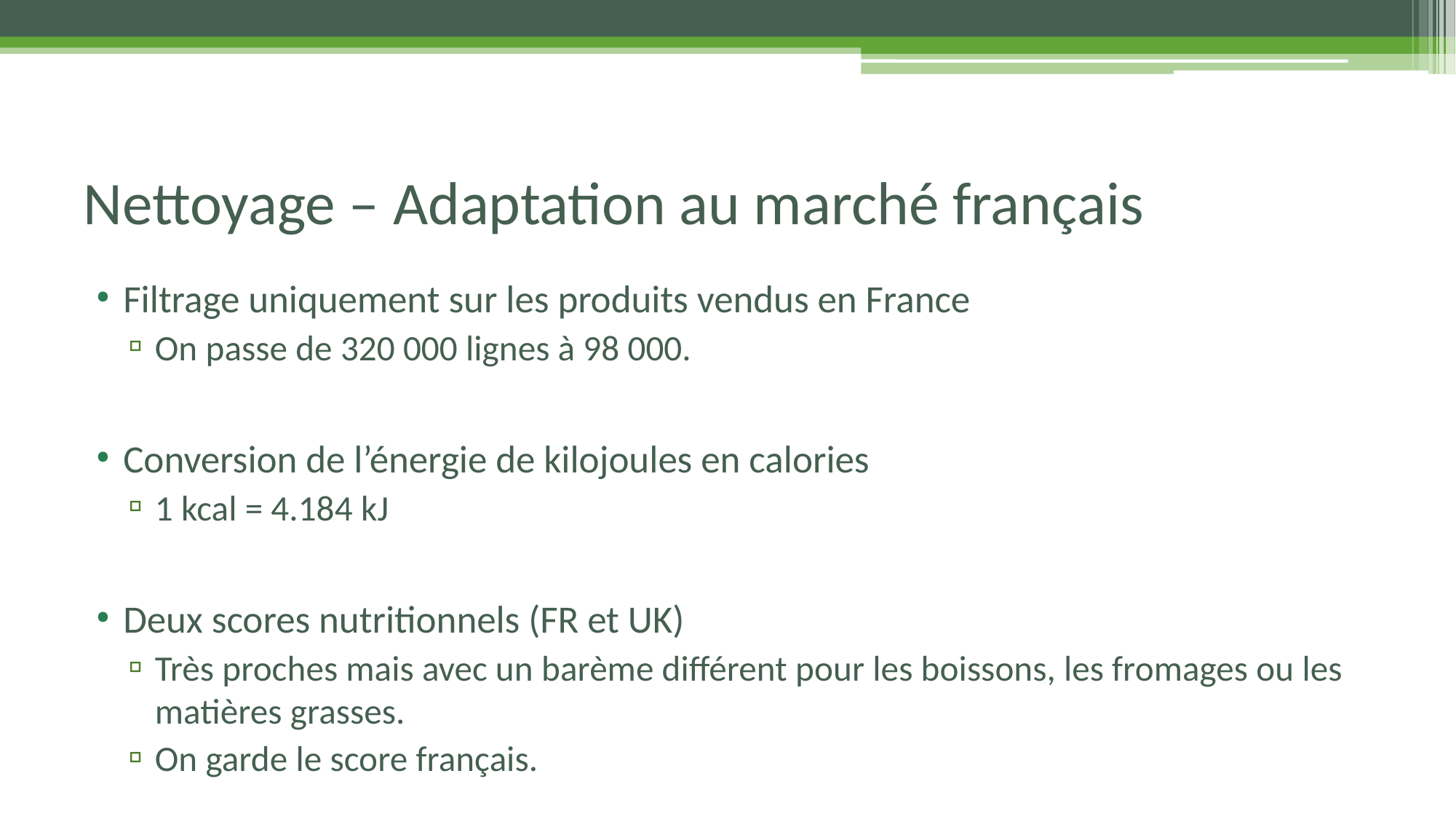

# Nettoyage – Adaptation au marché français
Filtrage uniquement sur les produits vendus en France
On passe de 320 000 lignes à 98 000.

Conversion de l’énergie de kilojoules en calories
1 kcal = 4.184 kJ

Deux scores nutritionnels (FR et UK)
Très proches mais avec un barème différent pour les boissons, les fromages ou les matières grasses.
On garde le score français.